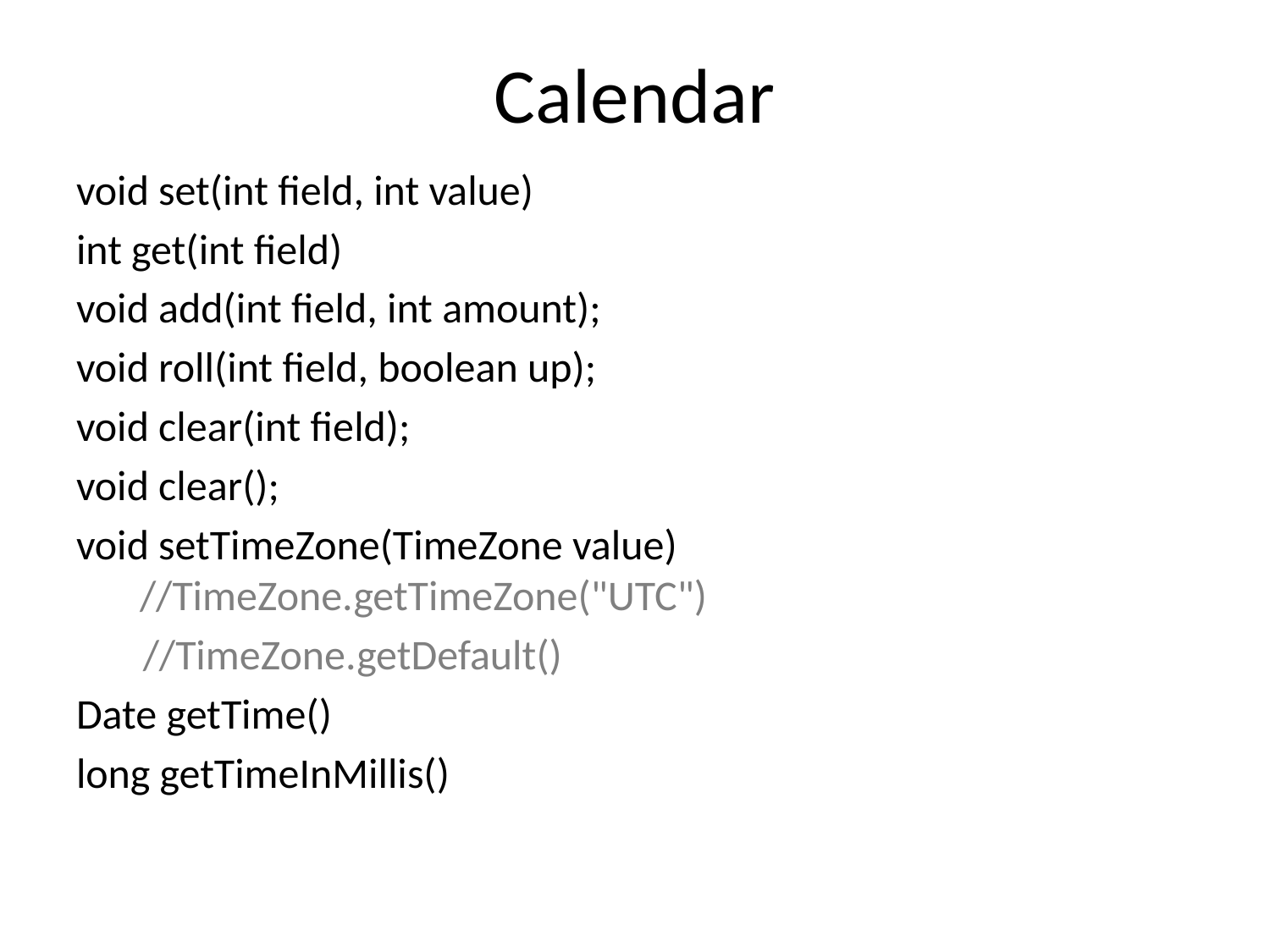

# Calendar
void set(int field, int value)
int get(int field)
void add(int field, int amount);
void roll(int field, boolean up);
void clear(int field);
void clear();
void setTimeZone(TimeZone value) //TimeZone.getTimeZone("UTC")
       //TimeZone.getDefault()
Date getTime()
long getTimeInMillis()